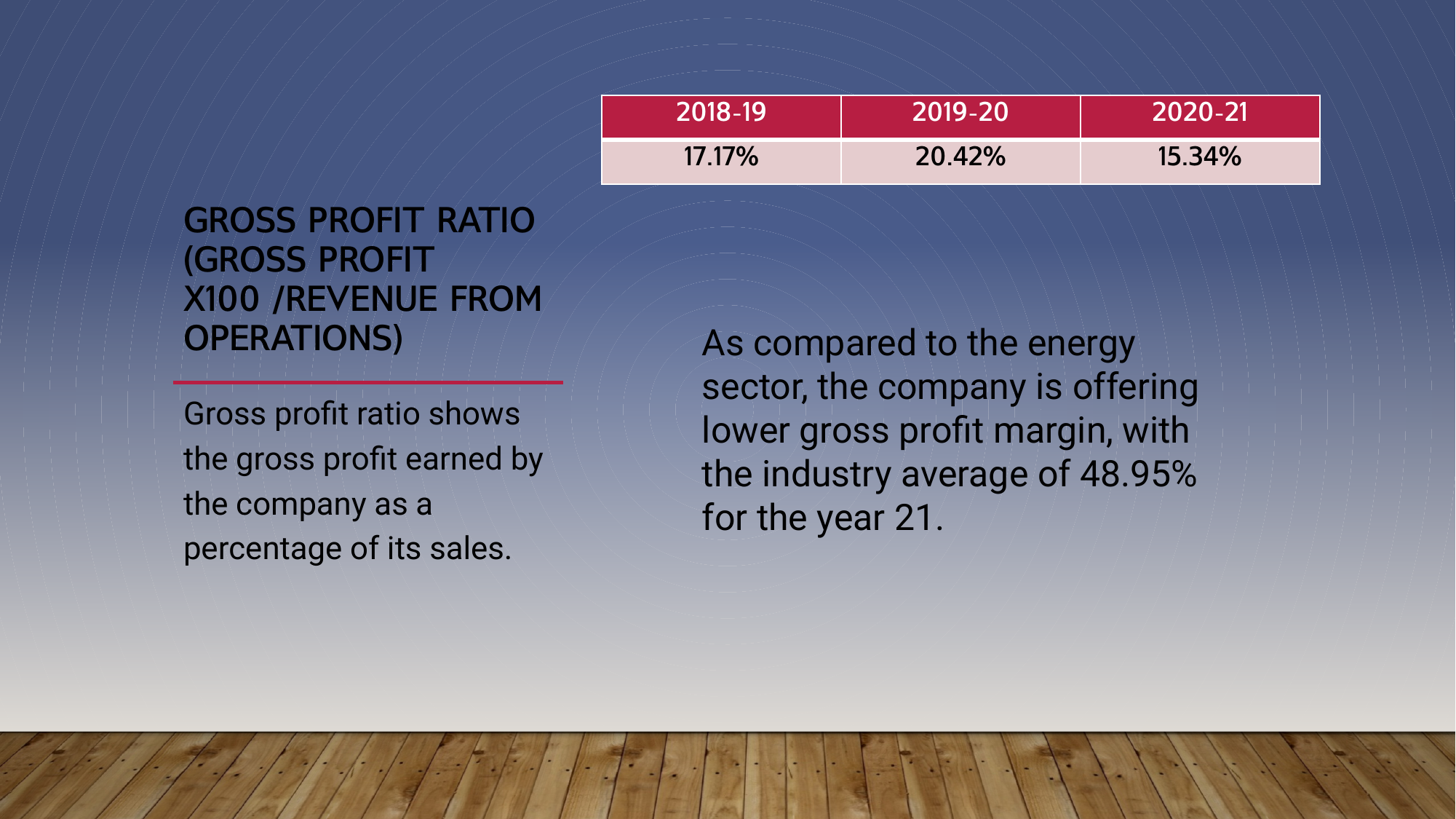

| 2018-19 | 2019-20 | 2020-21 |
| --- | --- | --- |
| 17.17% | 20.42% | 15.34% |
# Gross profit ratio (Gross profit X100 /Revenue from operations)
As compared to the energy sector, the company is offering lower gross profit margin, with the industry average of 48.95% for the year 21.
Gross profit ratio shows the gross profit earned by the company as a percentage of its sales.